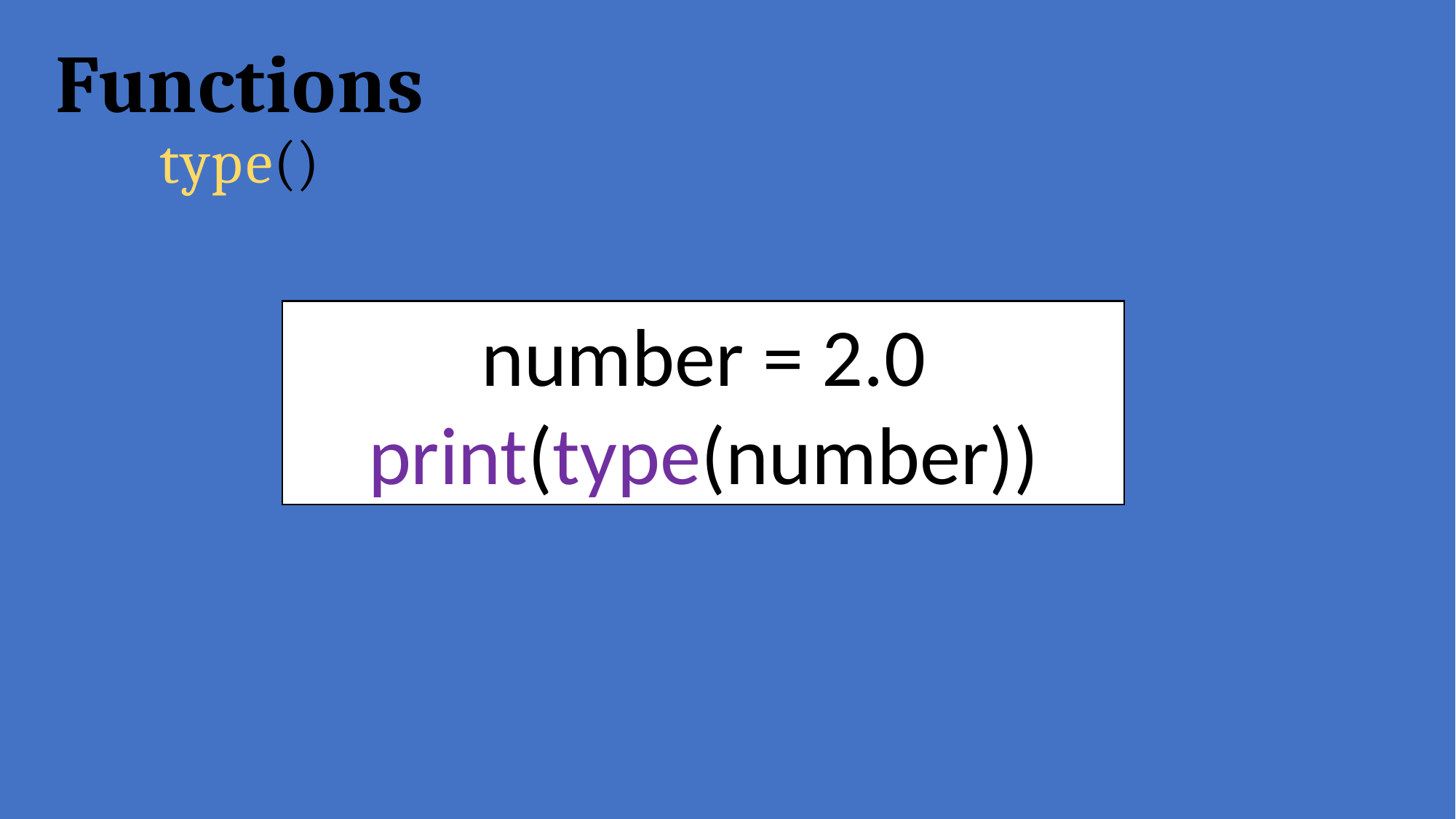

# Functions type()
number = 2.0
print(type(number))